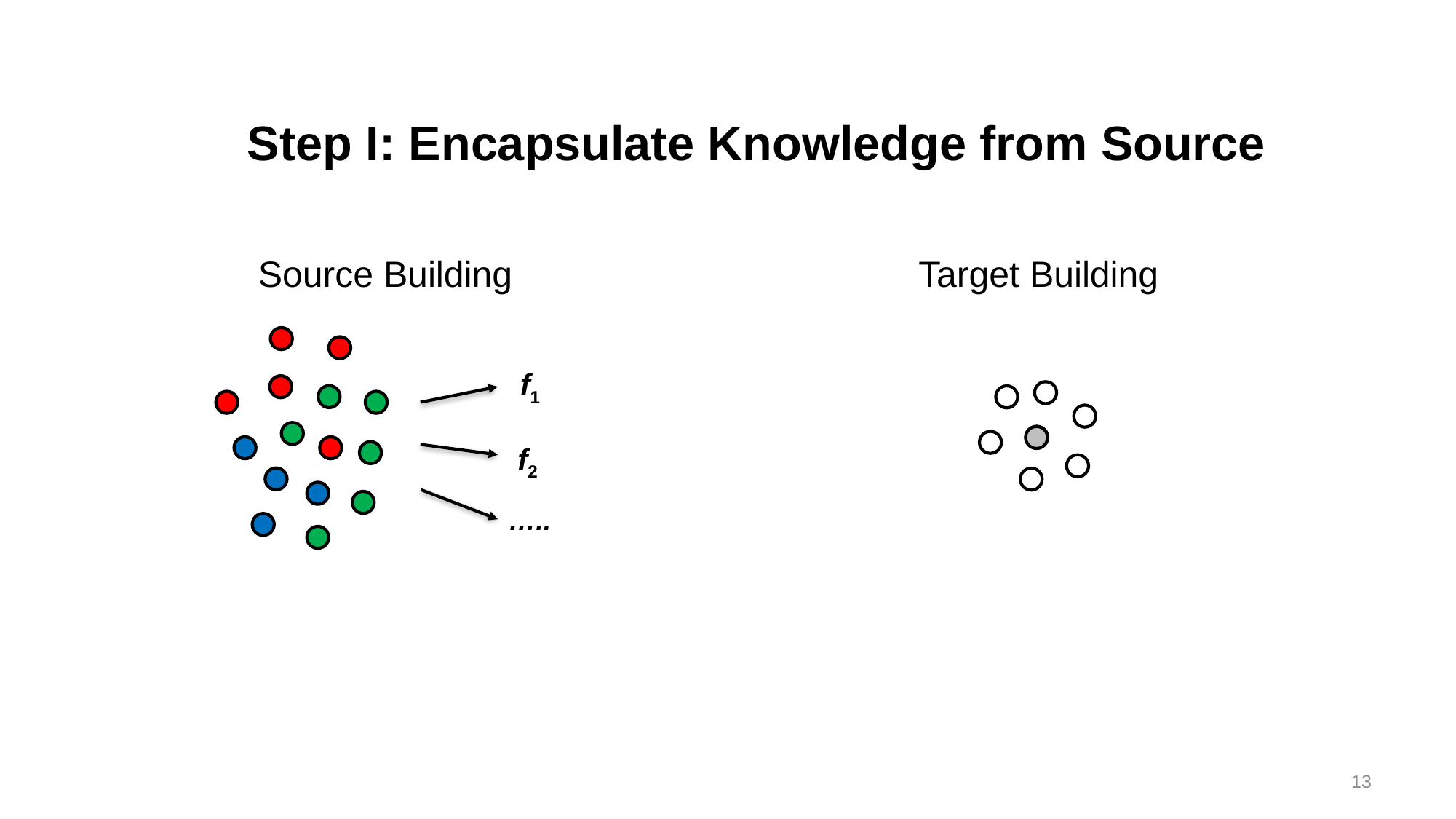

Step I: Encapsulate Knowledge from Source
Source Building
Target Building

f1

f2

…..

13